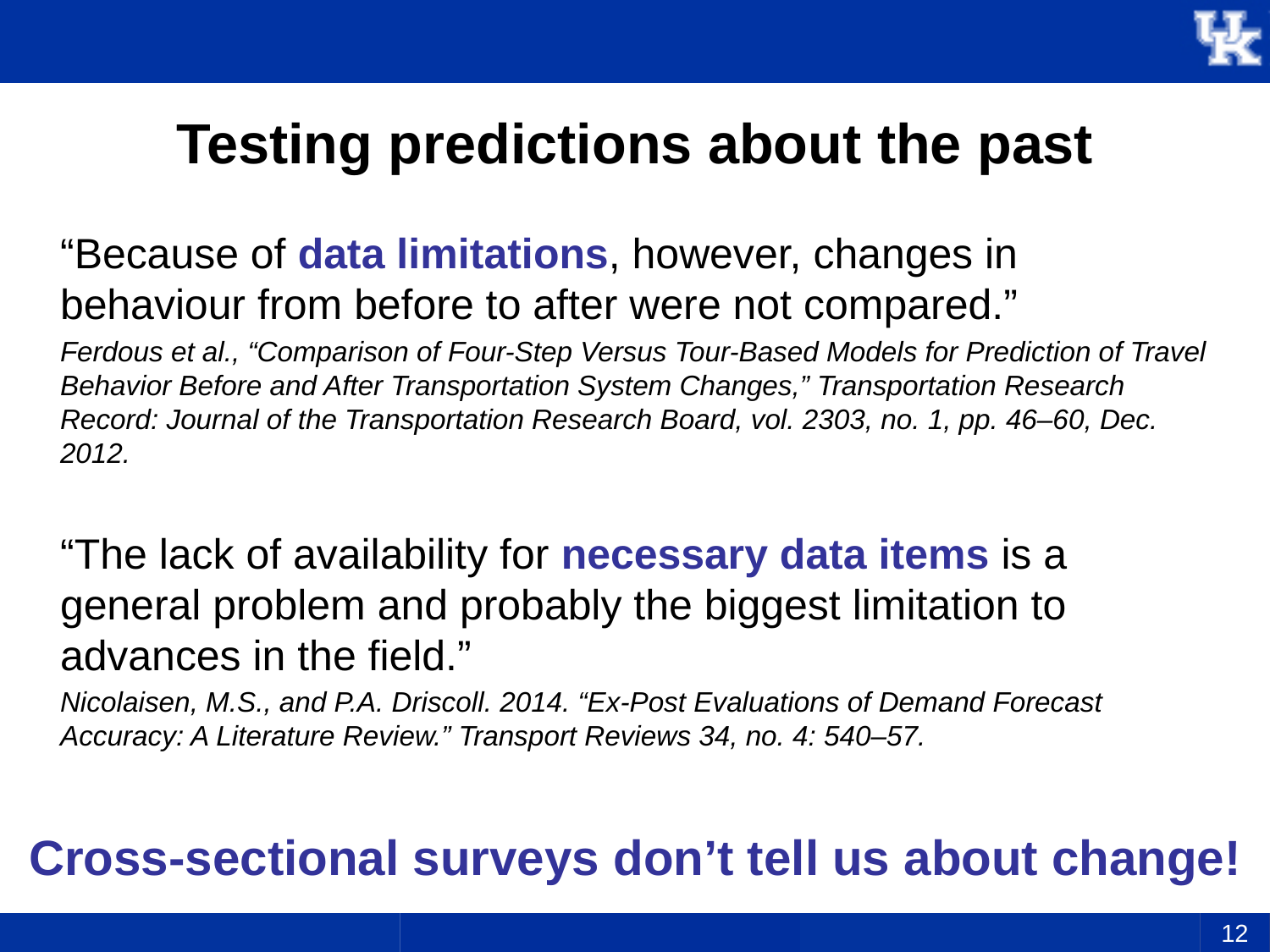

# Testing predictions about the past
“Because of data limitations, however, changes in behaviour from before to after were not compared.”
Ferdous et al., “Comparison of Four-Step Versus Tour-Based Models for Prediction of Travel Behavior Before and After Transportation System Changes,” Transportation Research Record: Journal of the Transportation Research Board, vol. 2303, no. 1, pp. 46–60, Dec. 2012.

“The lack of availability for necessary data items is a general problem and probably the biggest limitation to advances in the field.”
Nicolaisen, M.S., and P.A. Driscoll. 2014. “Ex-Post Evaluations of Demand Forecast Accuracy: A Literature Review.” Transport Reviews 34, no. 4: 540–57.

Cross-sectional surveys don’t tell us about change!
12